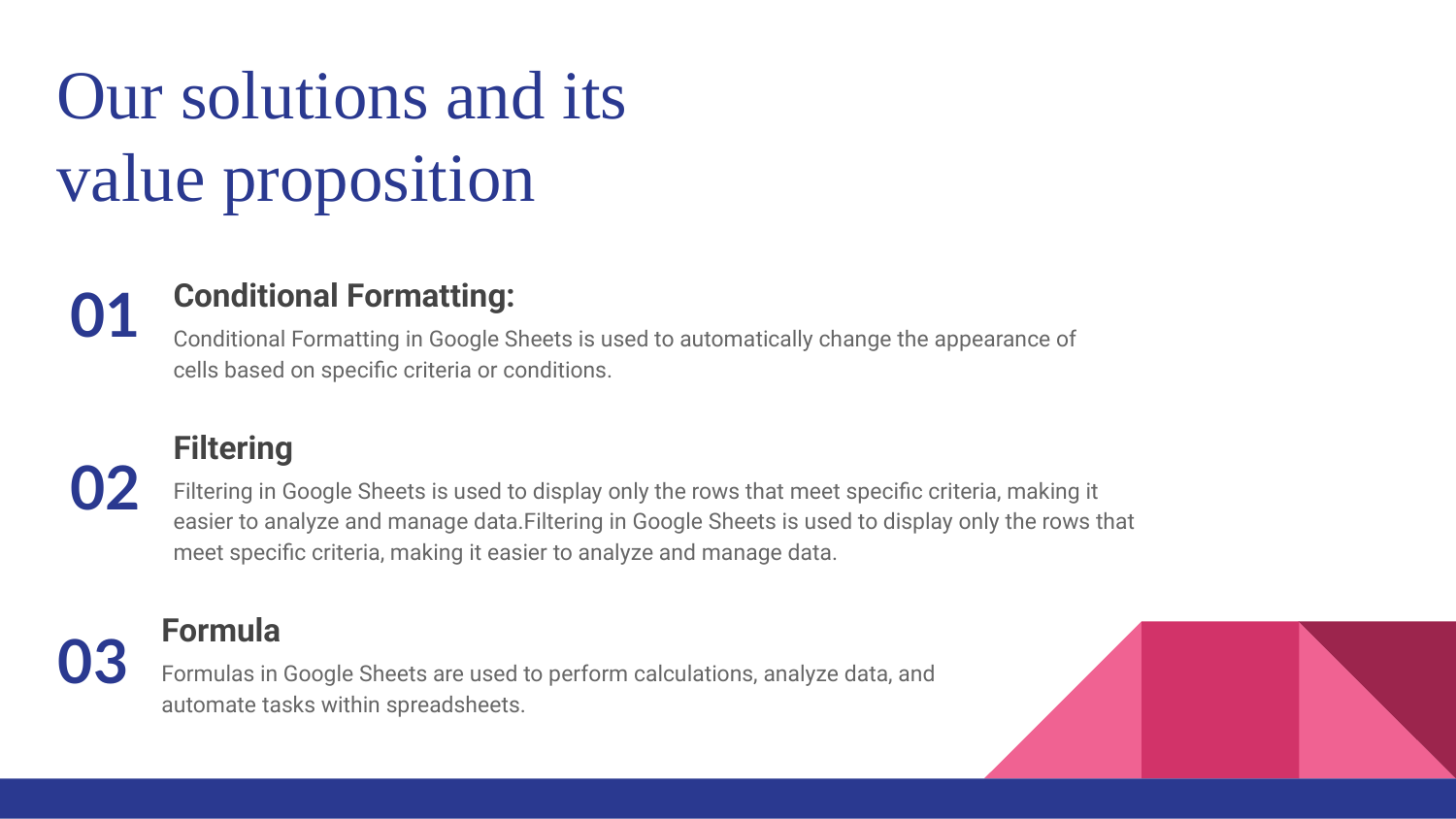

# Our solutions and its
value proposition
Conditional Formatting:
01
Conditional Formatting in Google Sheets is used to automatically change the appearance of cells based on specific criteria or conditions.
Filtering
02
Filtering in Google Sheets is used to display only the rows that meet specific criteria, making it easier to analyze and manage data.Filtering in Google Sheets is used to display only the rows that meet specific criteria, making it easier to analyze and manage data.
Formula
03
Formulas in Google Sheets are used to perform calculations, analyze data, and automate tasks within spreadsheets.